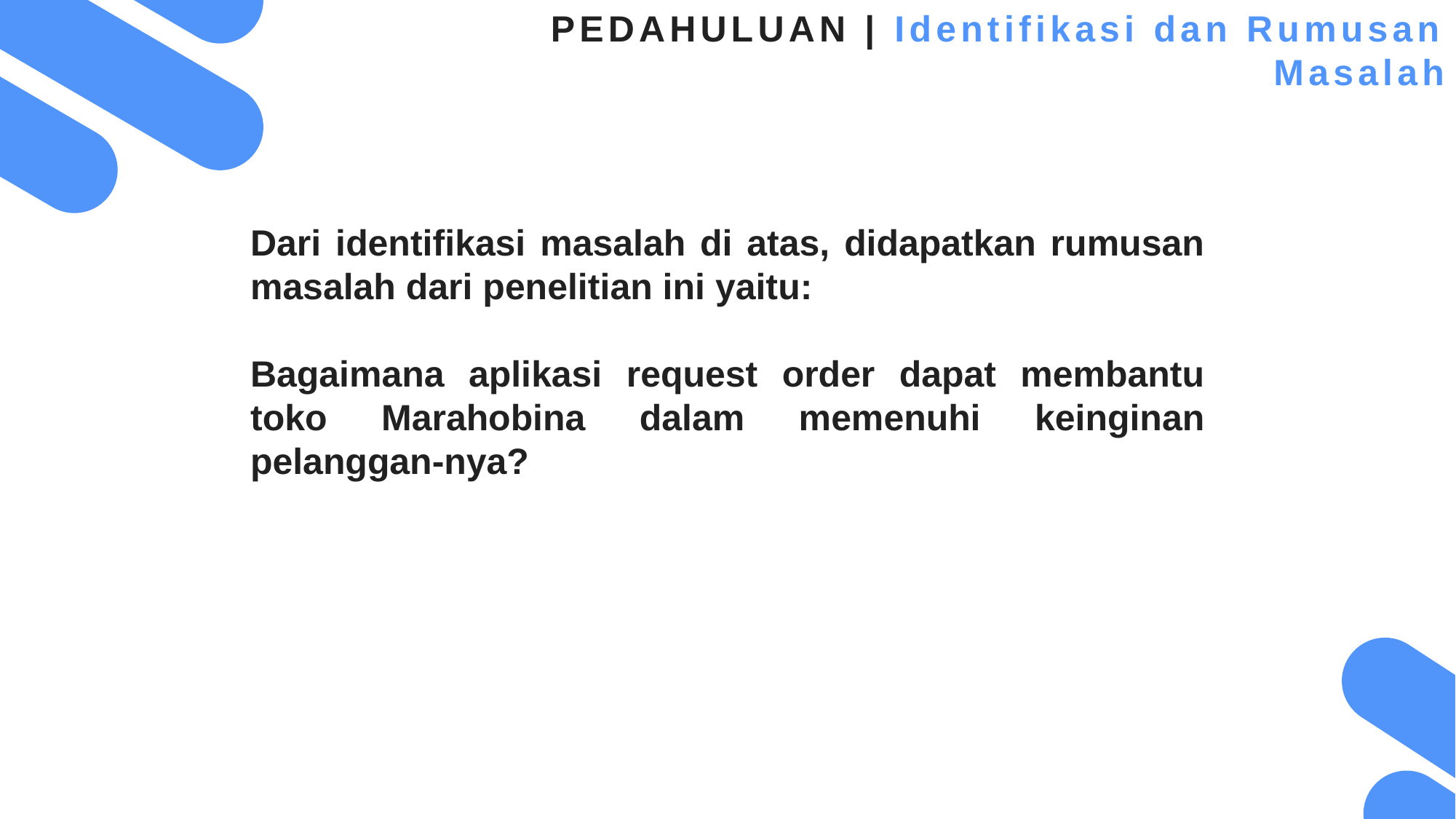

PEDAHULUAN | Identifikasi dan Rumusan Masalah

Dari identifikasi masalah di atas, didapatkan rumusan masalah dari penelitian ini yaitu:
Bagaimana aplikasi request order dapat membantu toko Marahobina dalam memenuhi keinginan pelanggan-nya?